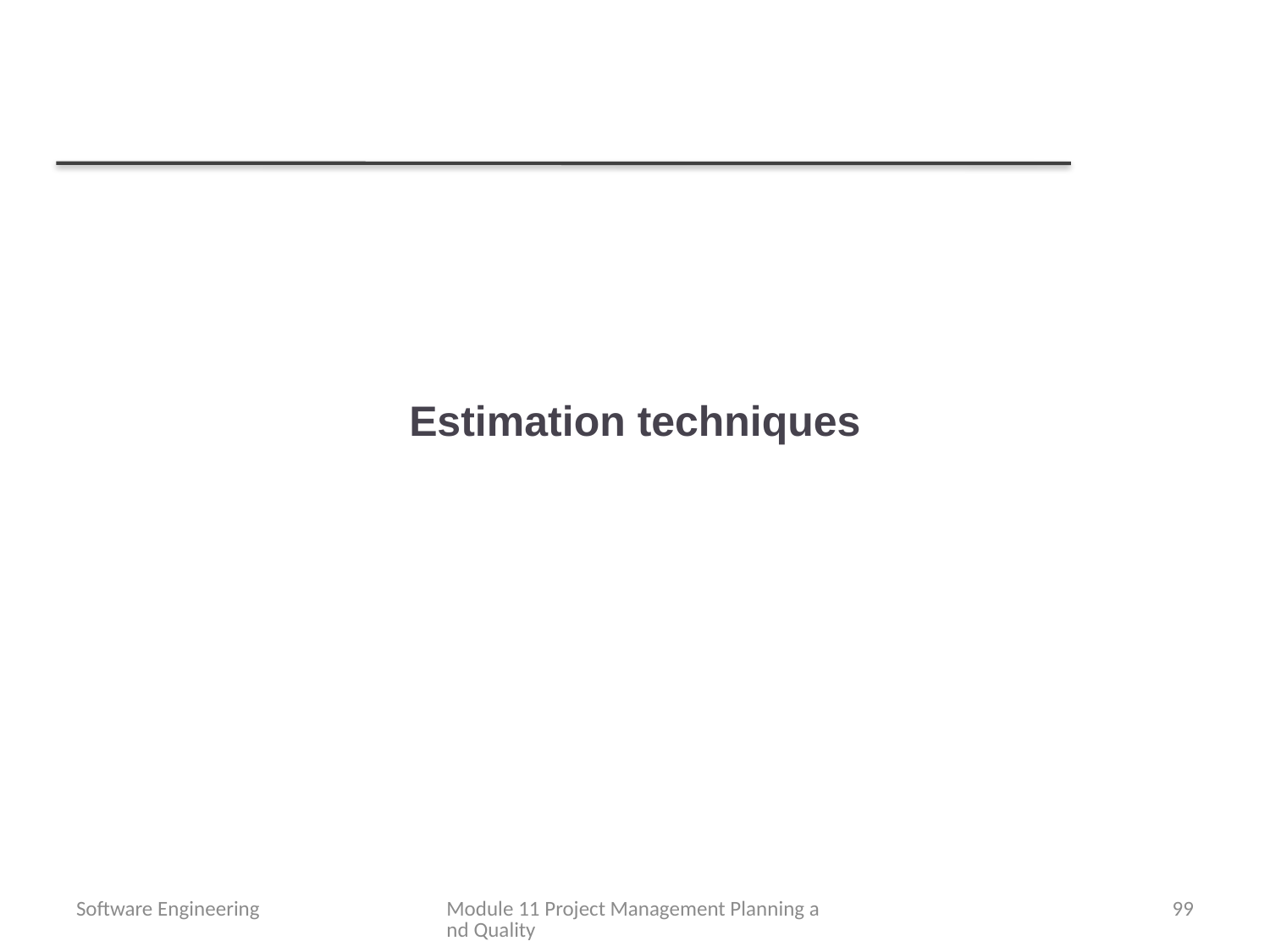

# Estimation techniques
Software Engineering
Module 11 Project Management Planning and Quality
99